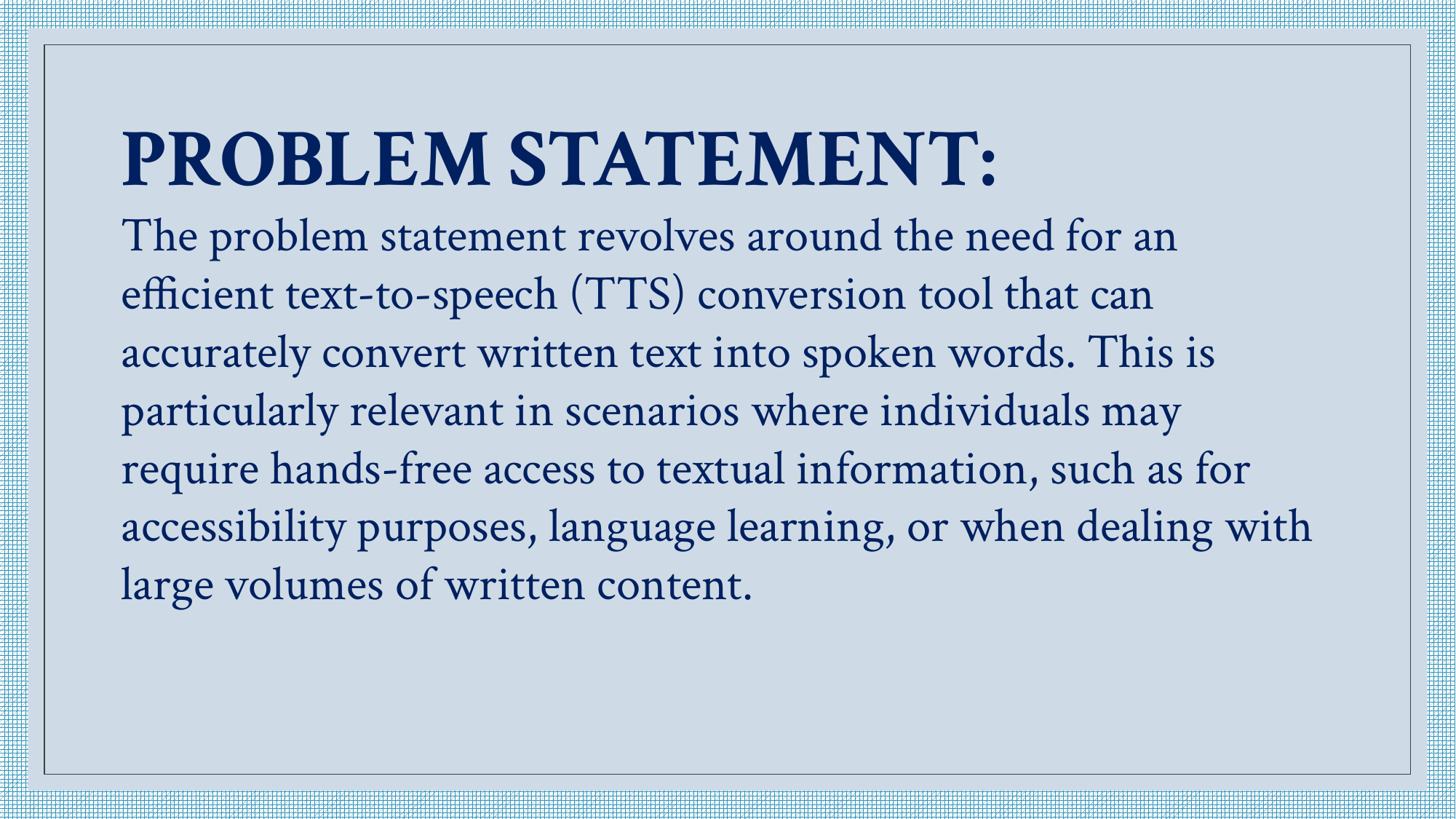

PROBLEM STATEMENT:
The problem statement revolves around the need for an efficient text-to-speech (TTS) conversion tool that can accurately convert written text into spoken words. This is particularly relevant in scenarios where individuals may require hands-free access to textual information, such as for accessibility purposes, language learning, or when dealing with large volumes of written content.